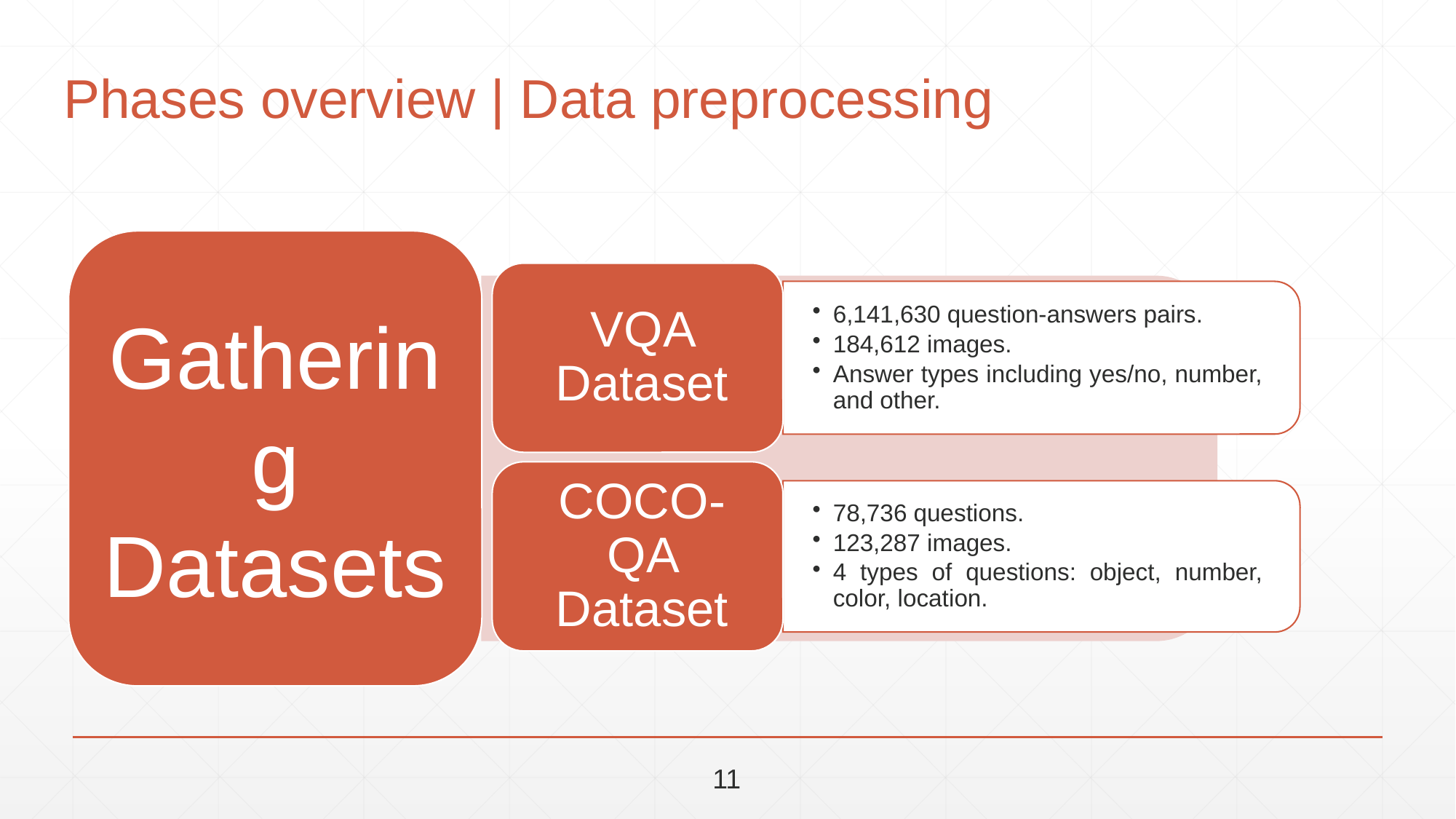

# Phases overview | Data preprocessing
Gathering Datasets
6,141,630 question-answers pairs.
184,612 images.
Answer types including yes/no, number, and other.
VQA Dataset
78,736 questions.
123,287 images.
4 types of questions: object, number, color, location.
COCO-QA Dataset
11